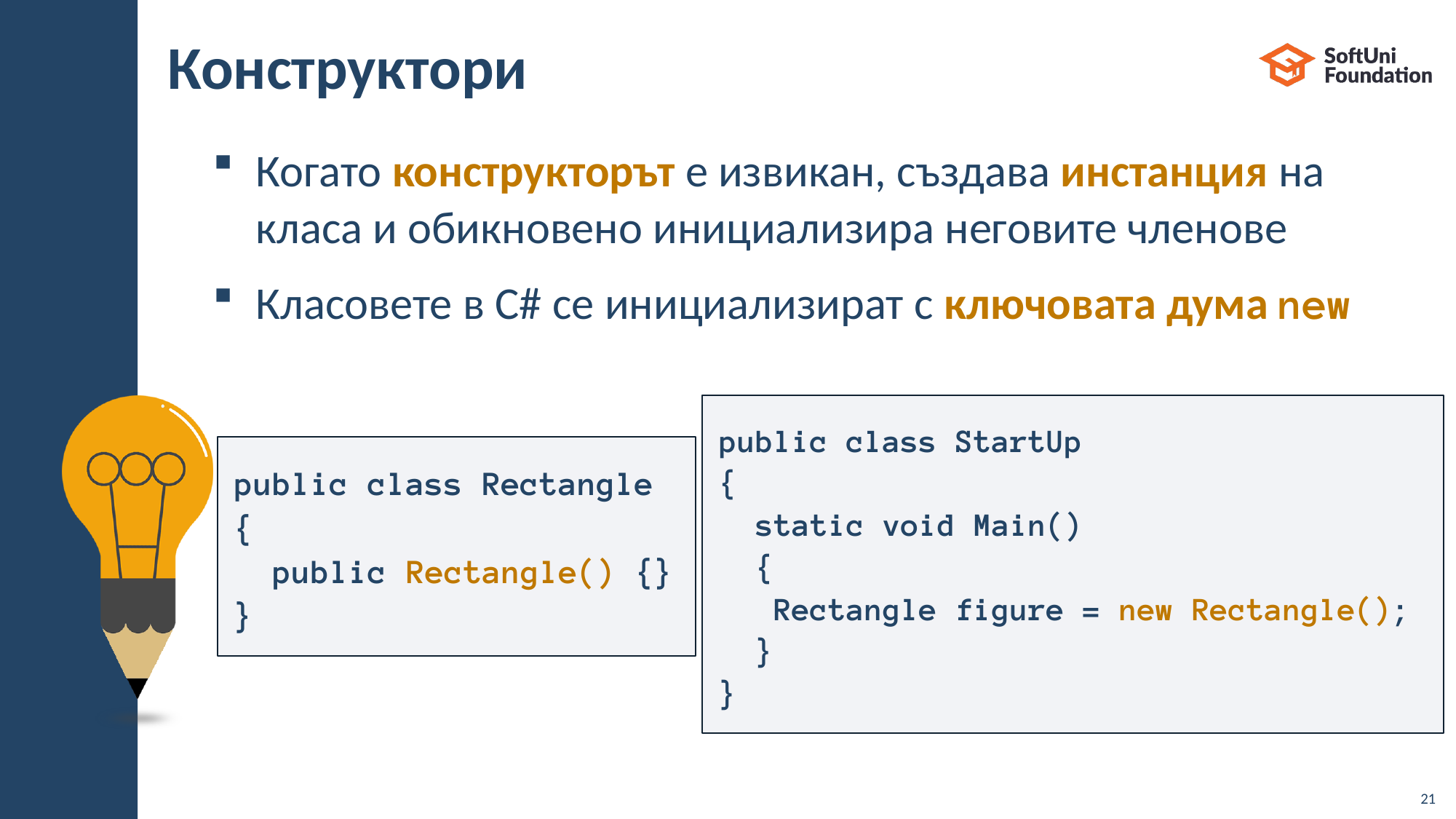

# Конструктори
Когато конструкторът е извикан, създава инстанция на класа и обикновено инициализира неговите членове
Класовете в C# се инициализират с ключовата дума new
public class StartUp
{
  static void Main()
  {
   Rectangle figure = new Rectangle();
  }
}
public class Rectangle
{
  public Rectangle() {}
}
21